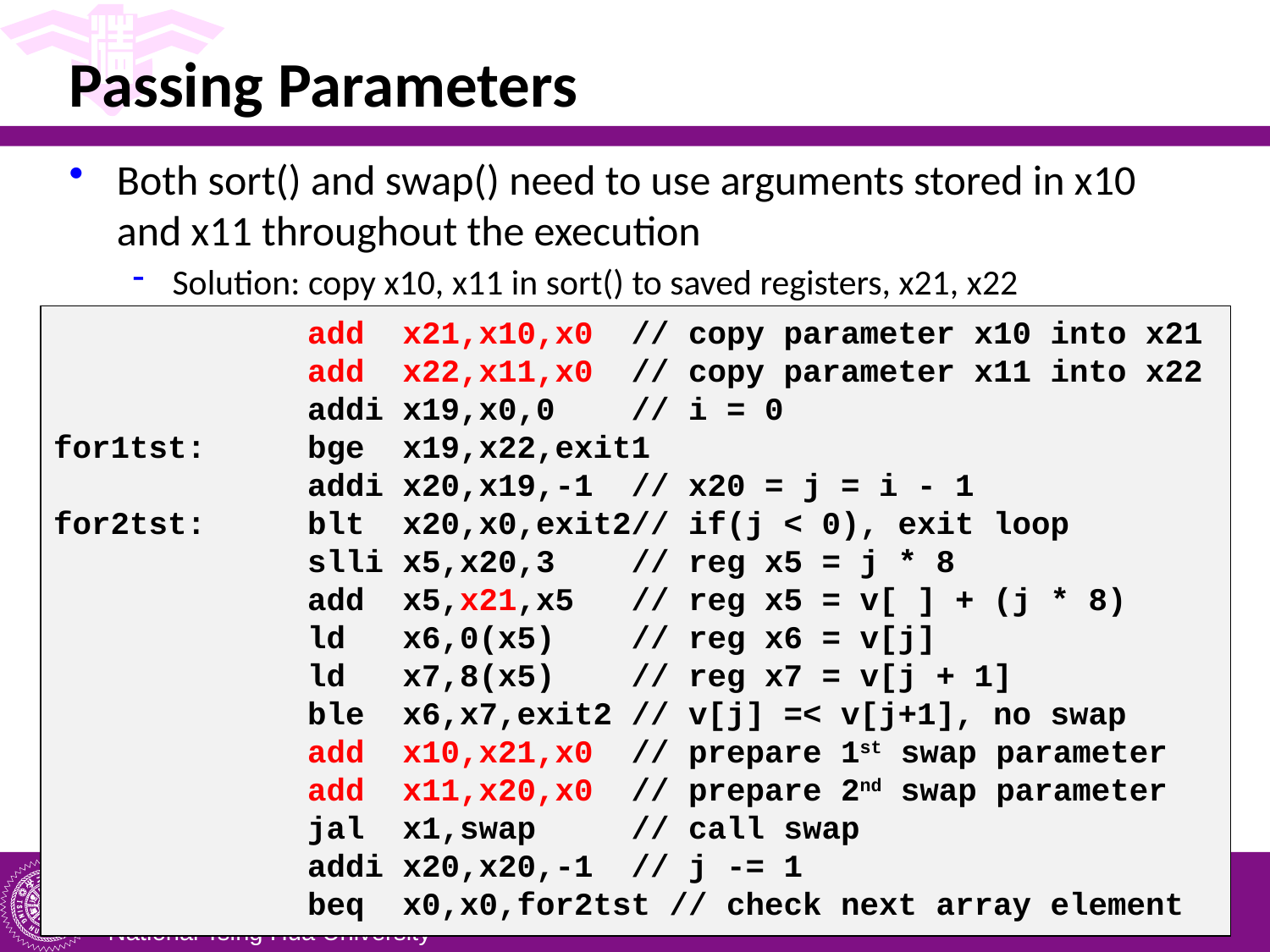

# Passing Parameters
Both sort() and swap() need to use arguments stored in x10 and x11 throughout the execution
Solution: copy x10, x11 in sort() to saved registers, x21, x22
		add  x21,x10,x0  // copy parameter x10 into x21
		add  x22,x11,x0  // copy parameter x11 into x22
		addi x19,x0,0    // i = 0
for1tst:	bge  x19,x22,exit1
		addi x20,x19,-1  // x20 = j = i - 1
for2tst:	blt  x20,x0,exit2// if(j < 0), exit loop
		slli x5,x20,3    // reg x5 = j * 8
		add  x5,x21,x5   // reg x5 = v[ ] + (j * 8)
		ld   x6,0(x5)    // reg x6 = v[j]
		ld   x7,8(x5)    // reg x7 = v[j + 1]
		ble  x6,x7,exit2 // v[j] =< v[j+1], no swap
		add  x10,x21,x0  // prepare 1st swap parameter
		add  x11,x20,x0  // prepare 2nd swap parameter
		jal  x1,swap     // call swap
		addi x20,x20,-1  // j -= 1
		beq  x0,x0,for2tst // check next array element
61